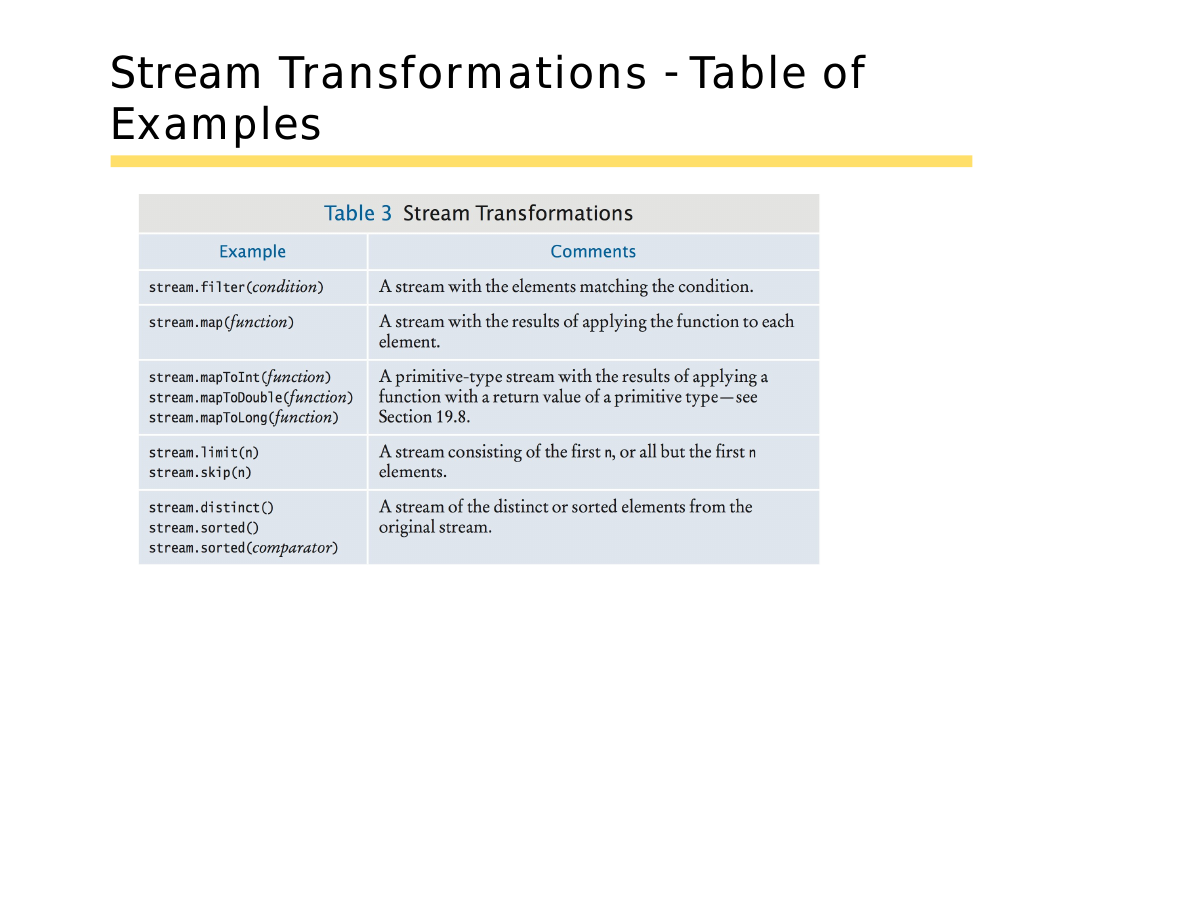

# Stream Transformations - Table of  Examples